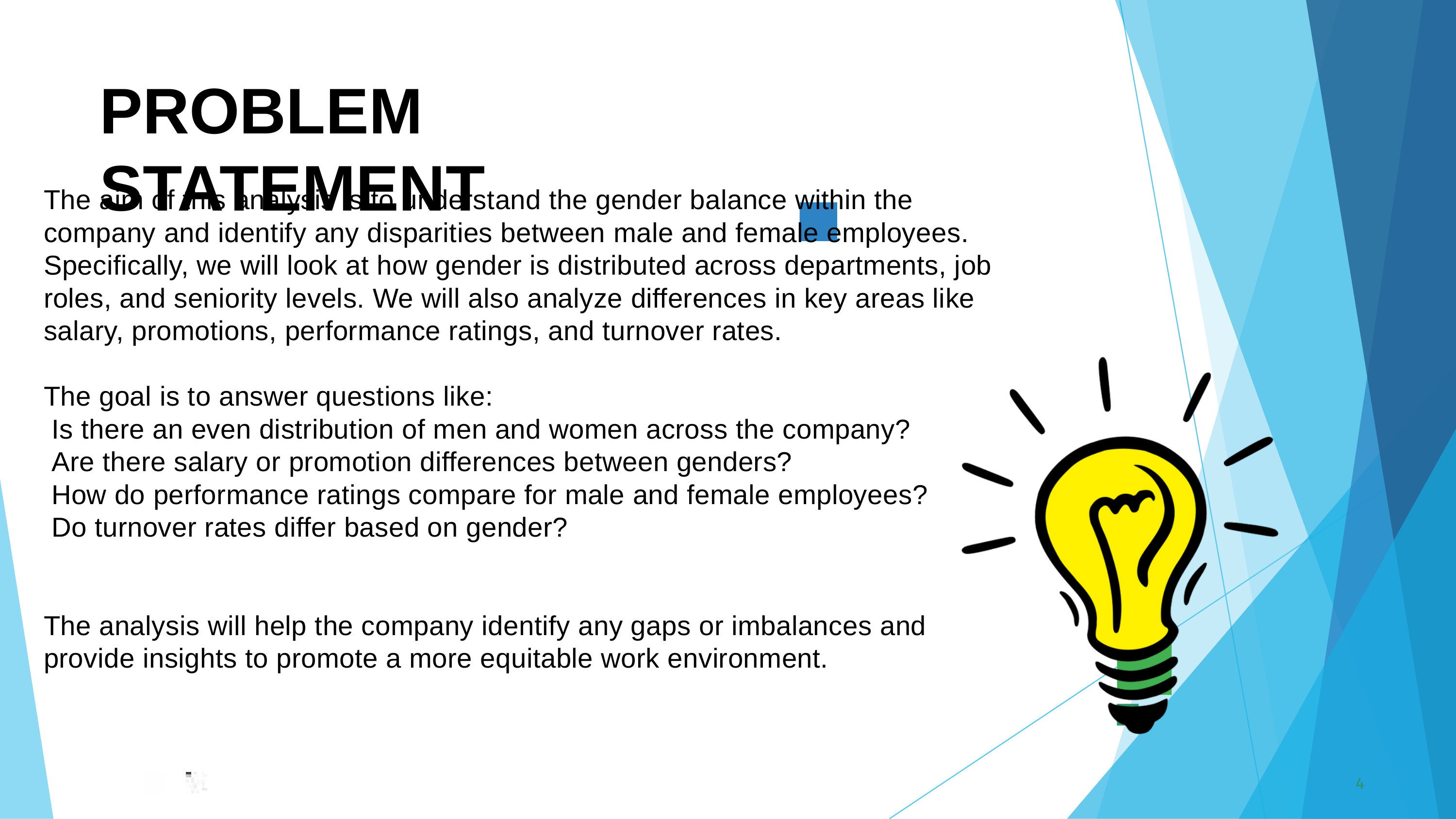

PROBLEM	STATEMENT
The aim of this analysis is to understand the gender balance within the company and identify any disparities between male and female employees. Specifically, we will look at how gender is distributed across departments, job roles, and seniority levels. We will also analyze differences in key areas like salary, promotions, performance ratings, and turnover rates.

The goal is to answer questions like:
 Is there an even distribution of men and women across the company?
 Are there salary or promotion differences between genders?
 How do performance ratings compare for male and female employees?
 Do turnover rates differ based on gender?

The analysis will help the company identify any gaps or imbalances and provide insights to promote a more equitable work environment.

4